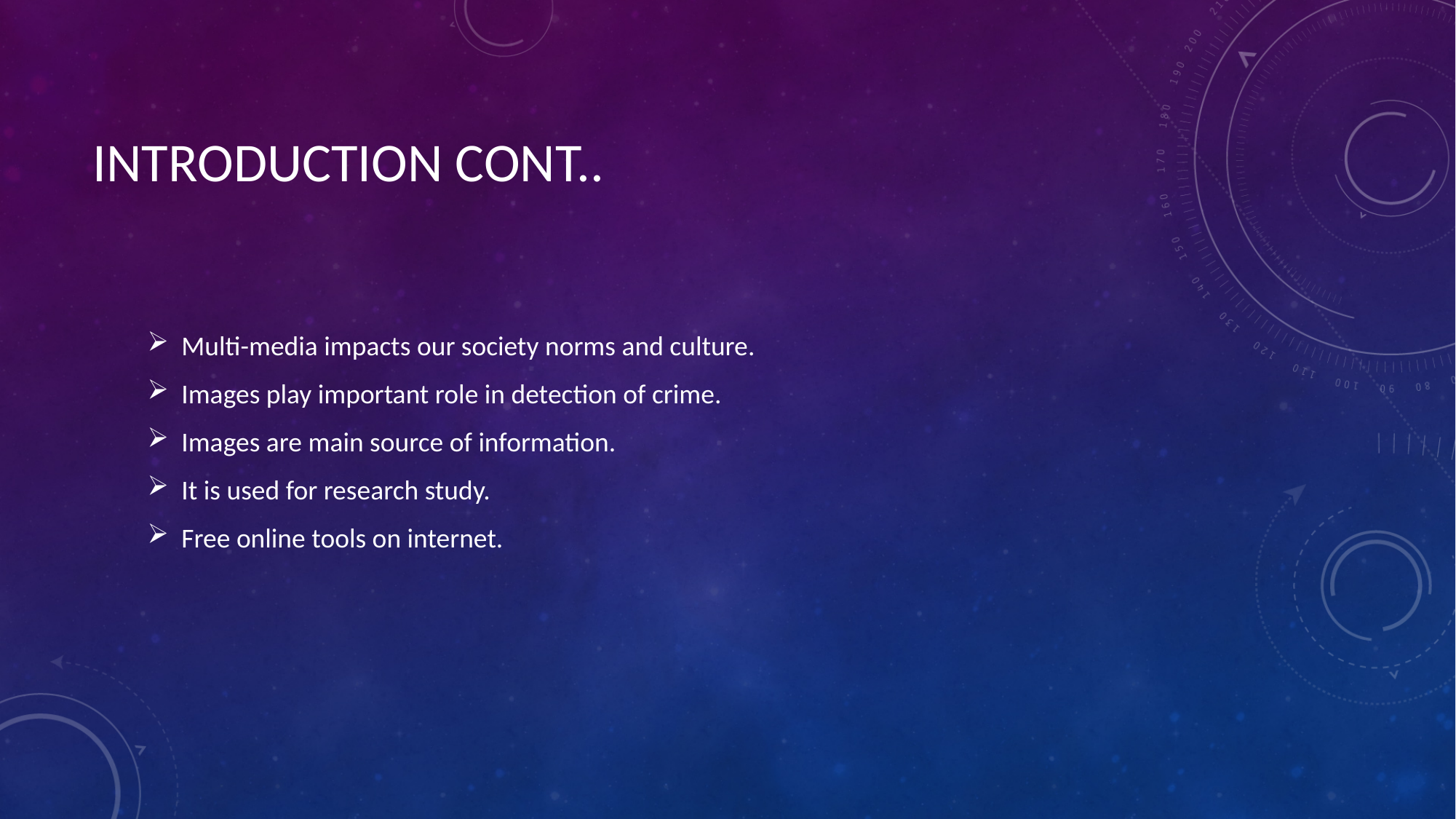

# Introduction cont..
Multi-media impacts our society norms and culture.
Images play important role in detection of crime.
Images are main source of information.
It is used for research study.
Free online tools on internet.